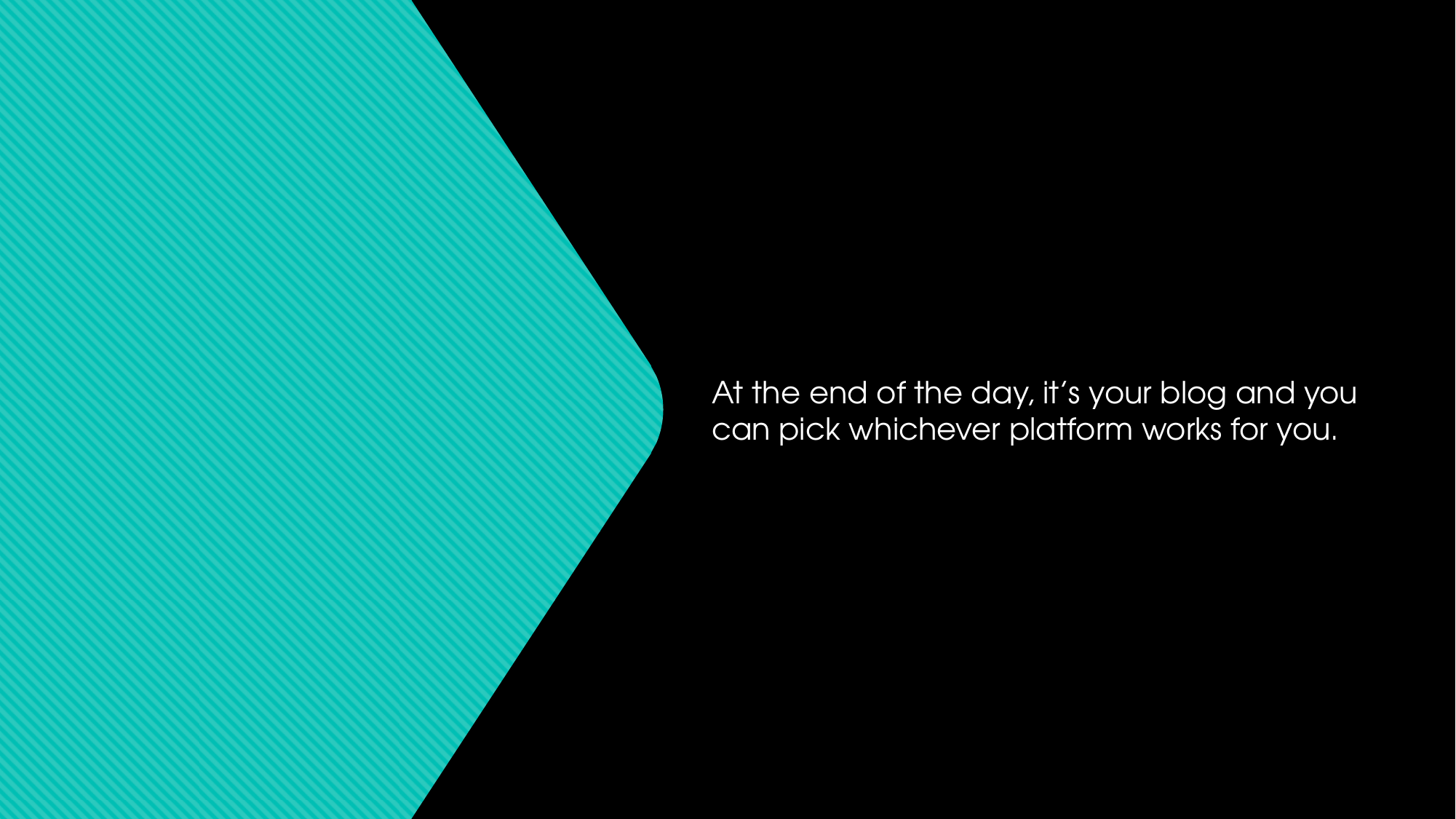

At the end of the day, it’s your blog and you can pick whichever platform works for you.